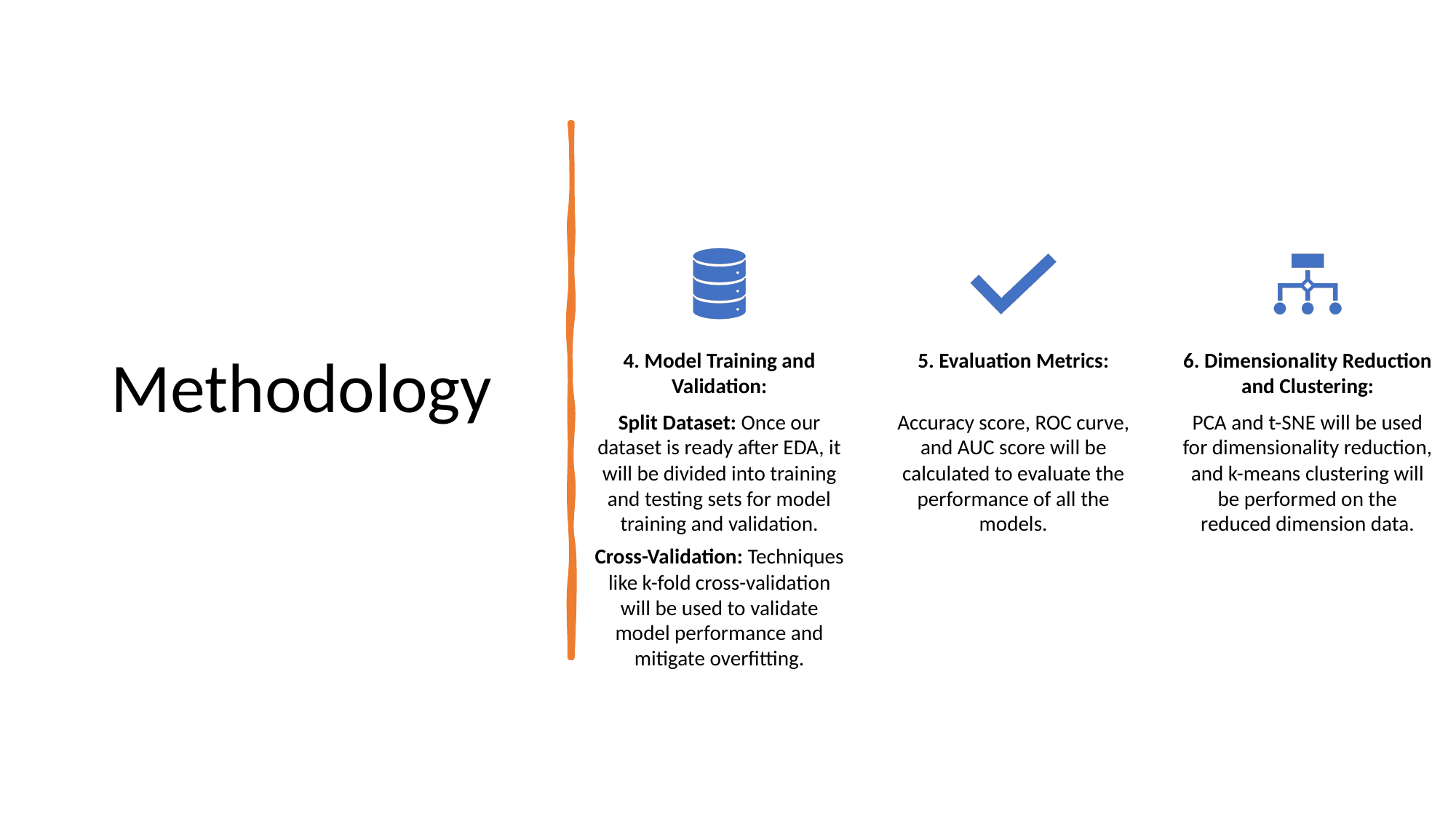

# Methodology
4. Model Training and Validation:
Split Dataset: Once our dataset is ready after EDA, it will be divided into training and testing sets for model training and validation.
Cross-Validation: Techniques like k-fold cross-validation will be used to validate model performance and mitigate overfitting.
5. Evaluation Metrics:
Accuracy score, ROC curve, and AUC score will be calculated to evaluate the performance of all the models.
6. Dimensionality Reduction and Clustering:
PCA and t-SNE will be used for dimensionality reduction, and k-means clustering will be performed on the reduced dimension data.